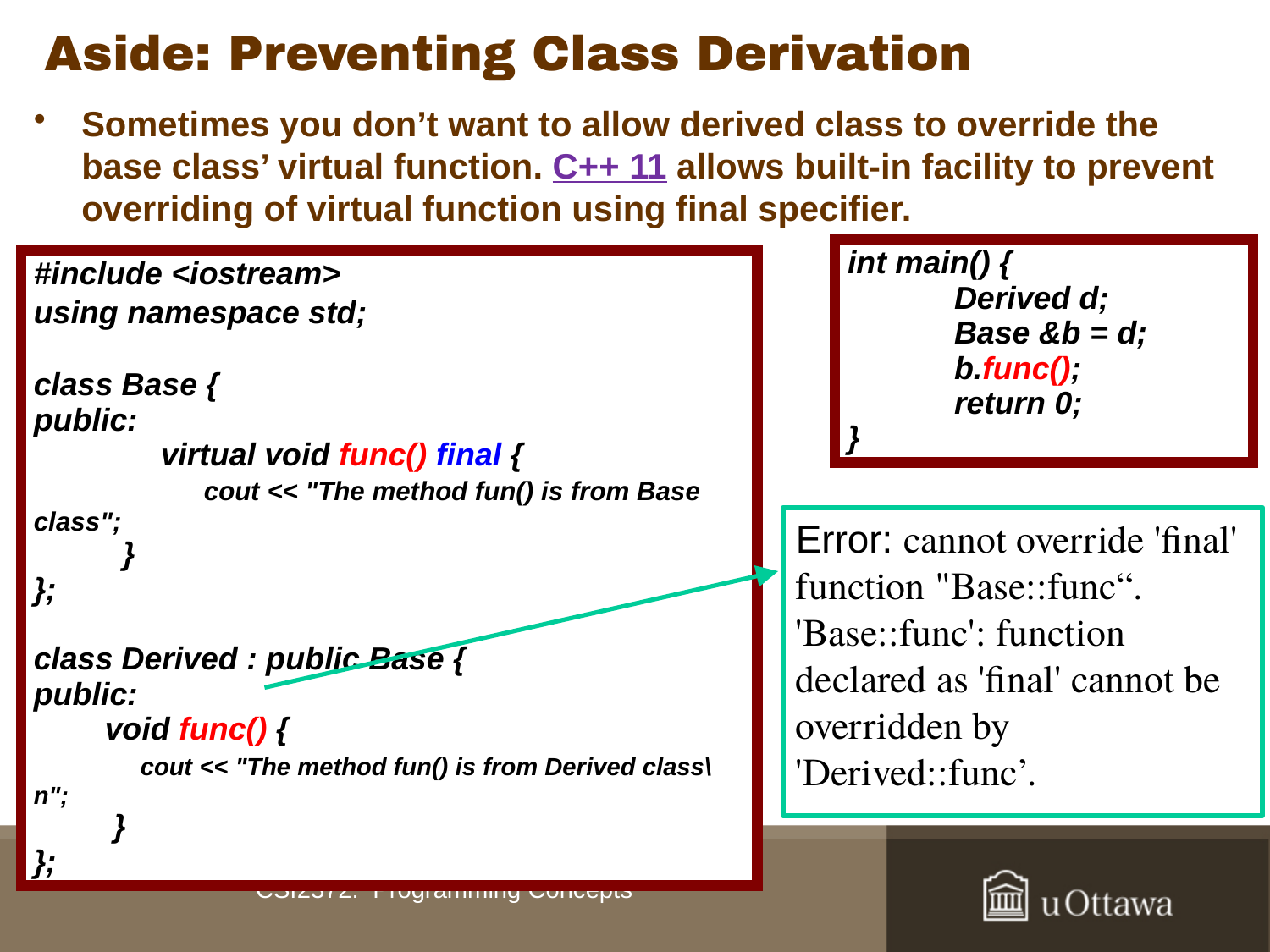

# Aside: Preventing Class Derivation
Sometimes you don’t want to allow derived class to override the base class’ virtual function. C++ 11 allows built-in facility to prevent overriding of virtual function using final specifier.
int main() {
            Derived d;
            Base &b = d;
            b.func();
            return 0;
}
#include <iostream>
using namespace std;

class Base {
public:
		virtual void func() final {
	            cout << "The method fun() is from Base class";
          }
};

class Derived : public Base {
public:
        void func() {
            cout << "The method fun() is from Derived class\n";
         }
};
Error: cannot override 'final' function "Base::func“.
'Base::func': function declared as 'final' cannot be overridden by 'Derived::func’.

CSI2372:  Programming Concepts